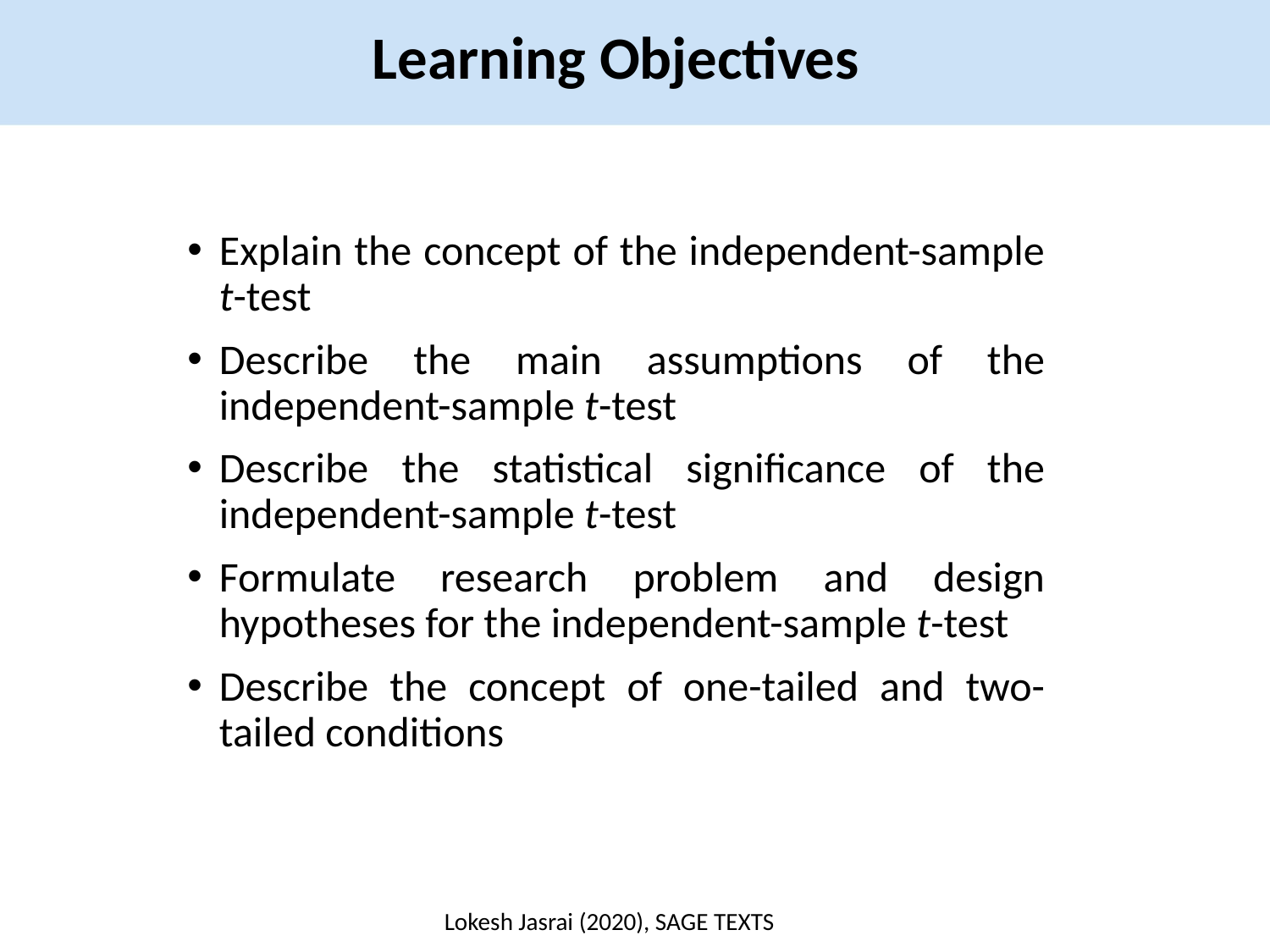

Learning Objectives
Explain the concept of the independent-sample t-test
Describe the main assumptions of the independent-sample t-test
Describe the statistical significance of the independent-sample t-test
Formulate research problem and design hypotheses for the independent-sample t-test
Describe the concept of one-tailed and two-tailed conditions
Lokesh Jasrai (2020), SAGE TEXTS